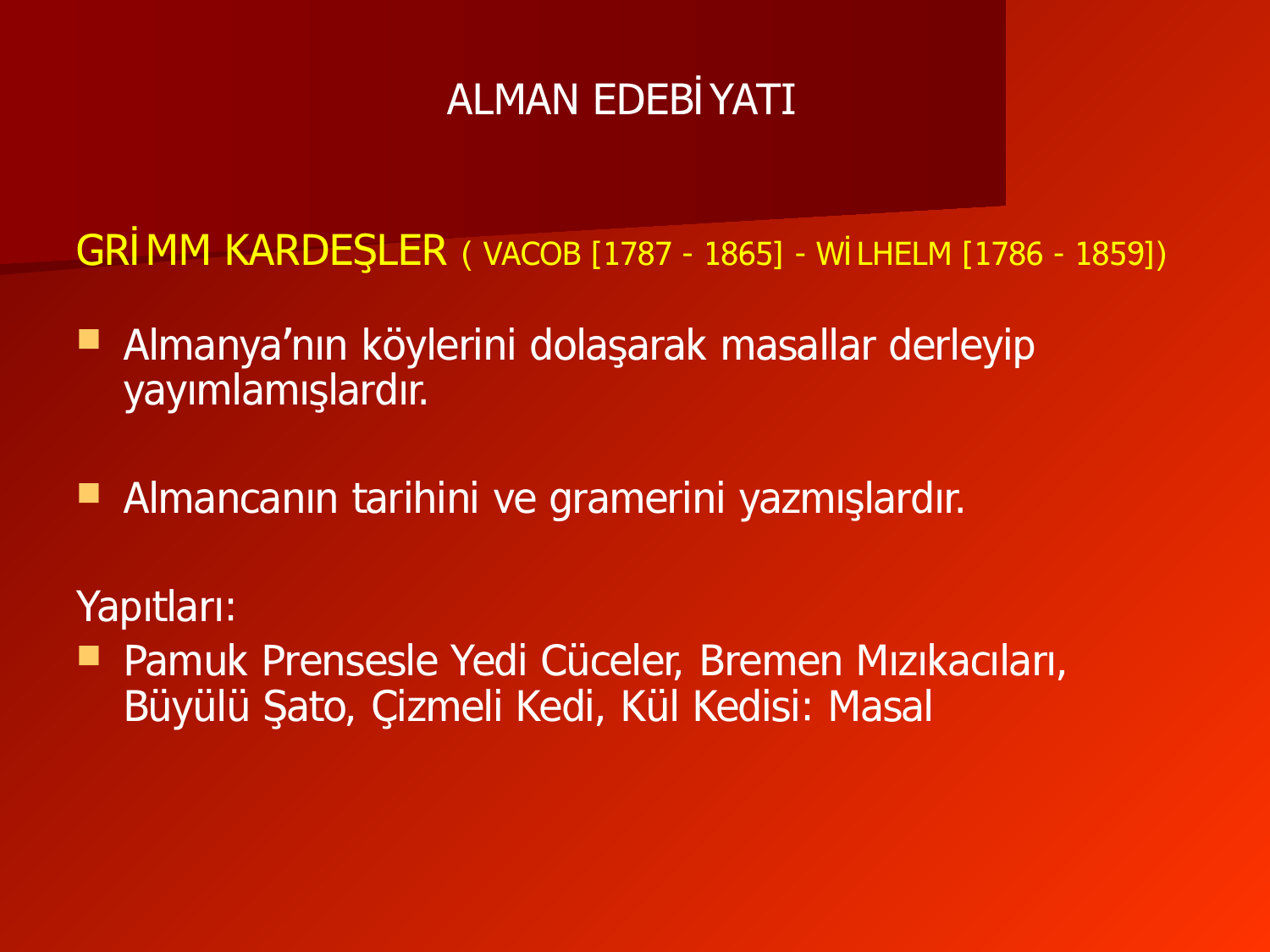

ALMAN EDEBİYATI
GRİMM KARDEŞLER ( VACOB [1787 - 1865] - WİLHELM [1786 - 1859])

Almanya’nın köylerini dolaşarak masallar derleyip yayımlamışlardır.

Almancanın tarihini ve gramerini yazmışlardır.

Yapıtları:
Pamuk Prensesle Yedi Cüceler, Bremen Mızıkacıları, Büyülü Şato, Çizmeli Kedi, Kül Kedisi: Masal